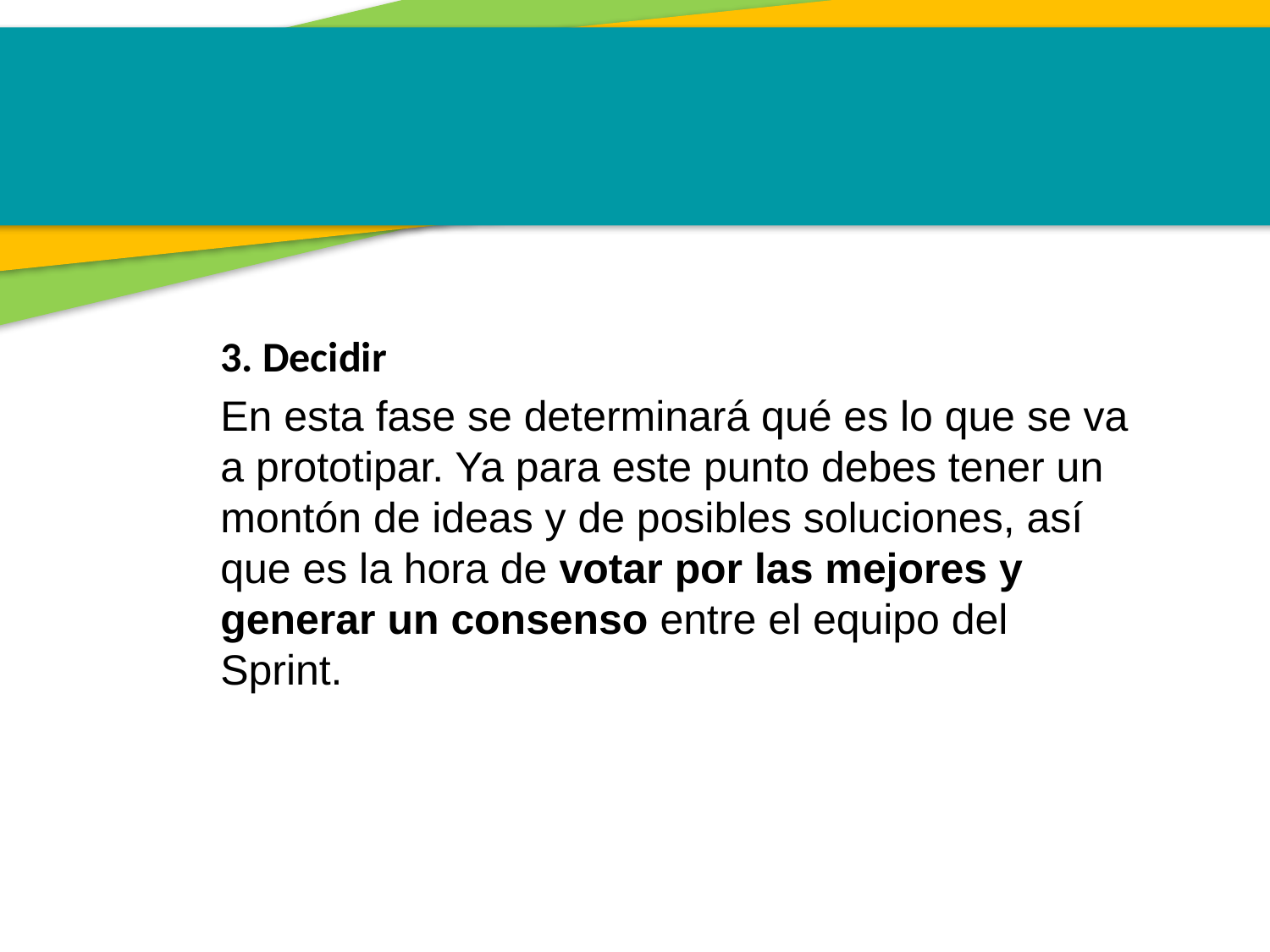

3. Decidir
En esta fase se determinará qué es lo que se va a prototipar. Ya para este punto debes tener un montón de ideas y de posibles soluciones, así que es la hora de votar por las mejores y generar un consenso entre el equipo del Sprint.